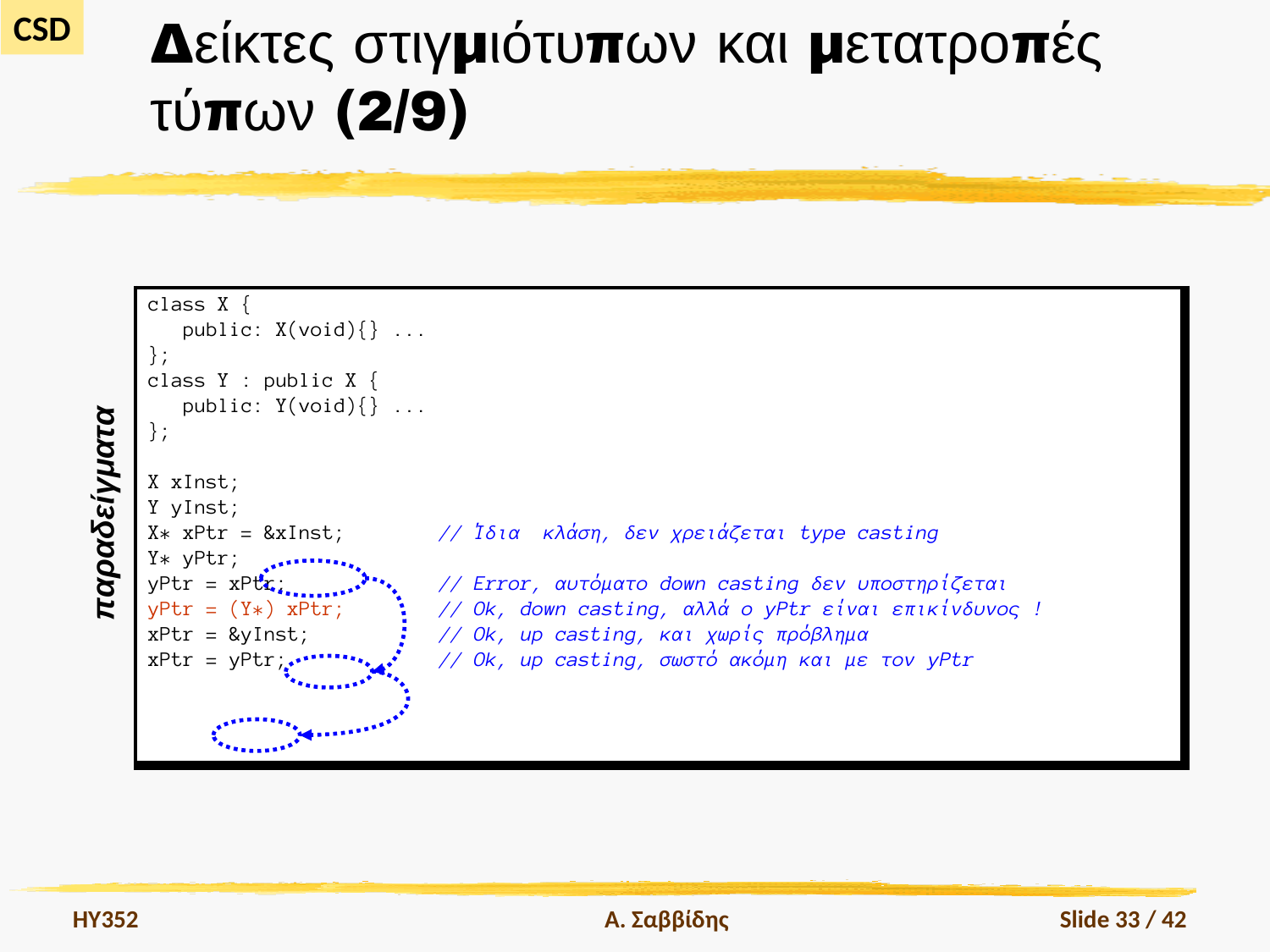

# Δείκτες στιγμιότυπων και μετατροπές τύπων (2/9)
| class X { public: X(void){} ... }; class Y : public X { public: Y(void){} ... }; X xInst; Y yInst; X\* xPtr = &xInst; // Ίδια κλάση, δεν χρειάζεται type casting Y\* yPtr; yPtr = xPtr; // Error, αυτόματο down casting δεν υποστηρίζεται yPtr = (Y\*) xPtr; // Ok, down casting, αλλά ο yPtr είναι επικίνδυνος ! xPtr = &yInst; // Ok, up casting, και χωρίς πρόβλημα xPtr = yPtr; // Ok, up casting, σωστό ακόμη και με τον yPtr |
| --- |
παραδείγματα

HY352
Α. Σαββίδης
Slide 33 / 42